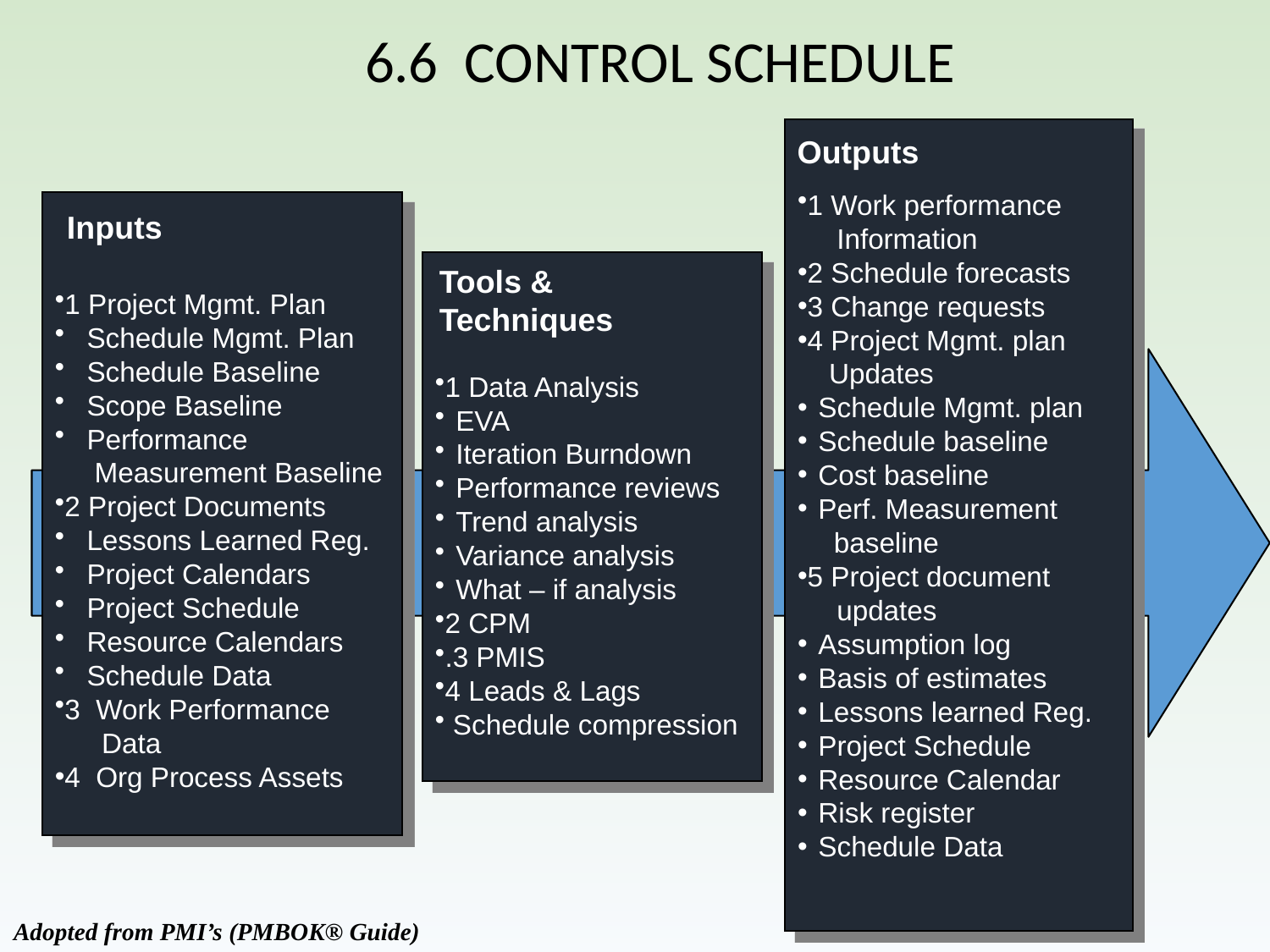

# 6.6  CONTROL SCHEDULE

1 Work performance
     Information
2 Schedule forecasts
3 Change requests
4 Project Mgmt. plan
    Updates
 Schedule Mgmt. plan
 Schedule baseline
 Cost baseline
 Perf. Measurement
   baseline
5 Project document
     updates
 Assumption log
 Basis of estimates
 Lessons learned Reg.
 Project Schedule
 Resource Calendar
 Risk register
 Schedule Data
Outputs

1 Project Mgmt. Plan
 Schedule Mgmt. Plan
 Schedule Baseline
 Scope Baseline
 Performance
  Measurement Baseline
2 Project Documents
 Lessons Learned Reg.
 Project Calendars
 Project Schedule
 Resource Calendars
 Schedule Data
3  Work Performance
      Data
4  Org Process Assets

Inputs

1 Data Analysis
 EVA
 Iteration Burndown
 Performance reviews
 Trend analysis
 Variance analysis
 What – if analysis
2 CPM
.3 PMIS
4 Leads & Lags
 Schedule compression
Tools &
Techniques

Adopted from PMI’s (PMBOK® Guide)